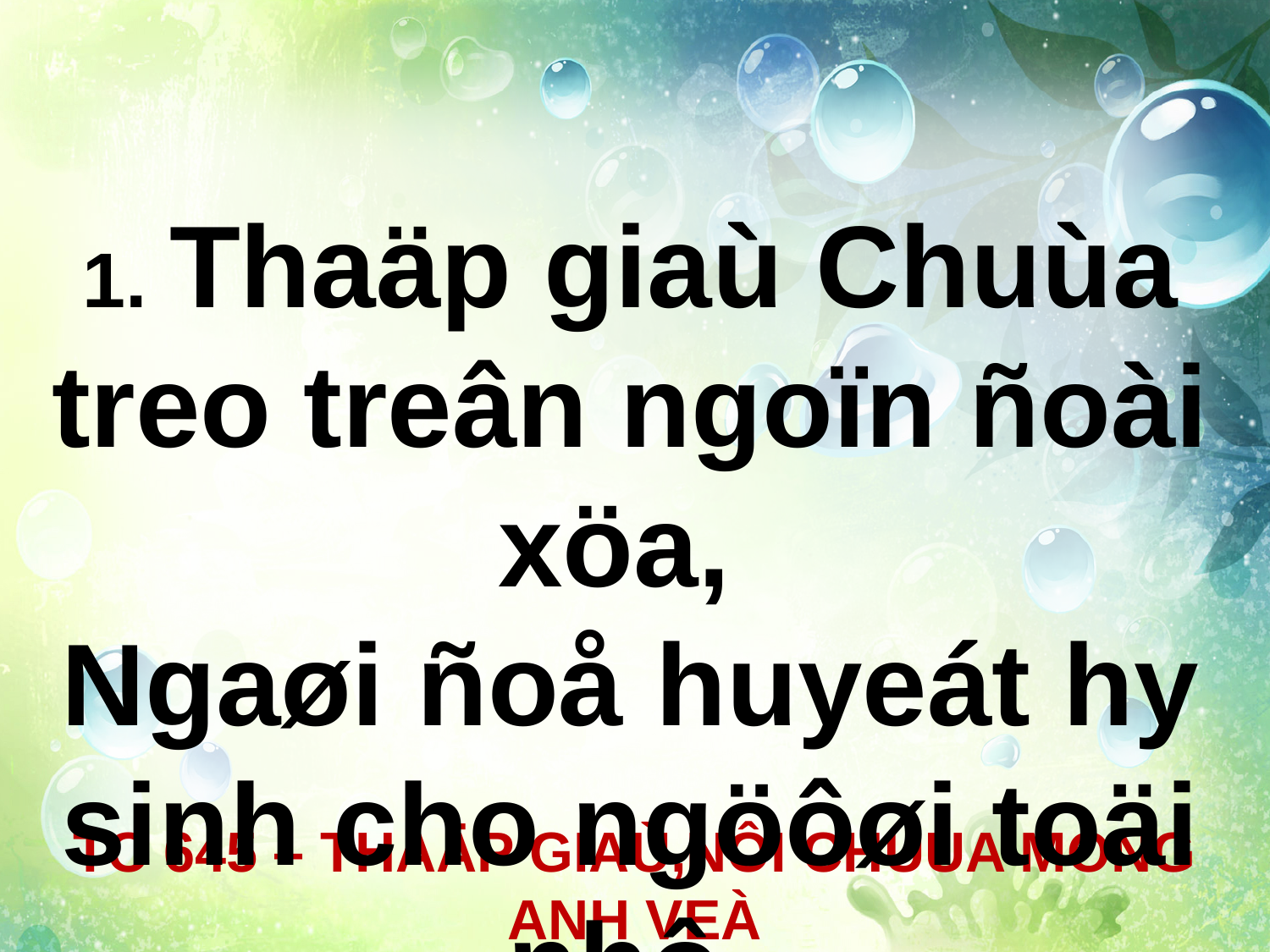

1. Thaäp giaù Chuùa treo treân ngoïn ñoài xöa,
Ngaøi ñoå huyeát hy sinh cho ngöôøi toäi nhô.
TC 645 – THAÄP GIAÙ,NÔI CHUÙA MONG ANH VEÀ